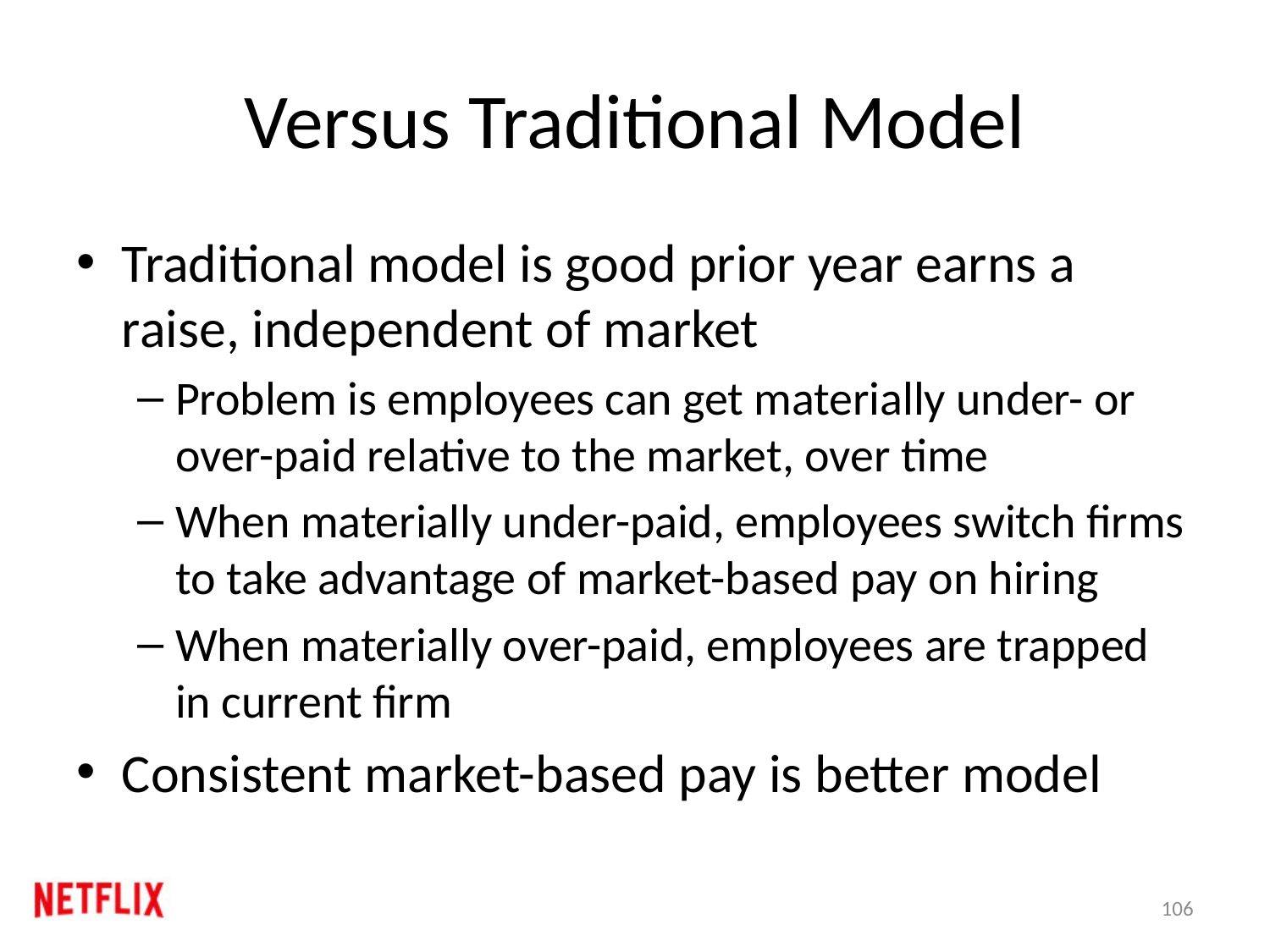

# Versus Traditional Model
Traditional model is good prior year earns a raise, independent of market
Problem is employees can get materially under- or over-paid relative to the market, over time
When materially under-paid, employees switch firms to take advantage of market-based pay on hiring
When materially over-paid, employees are trapped in current firm
Consistent market-based pay is better model

106